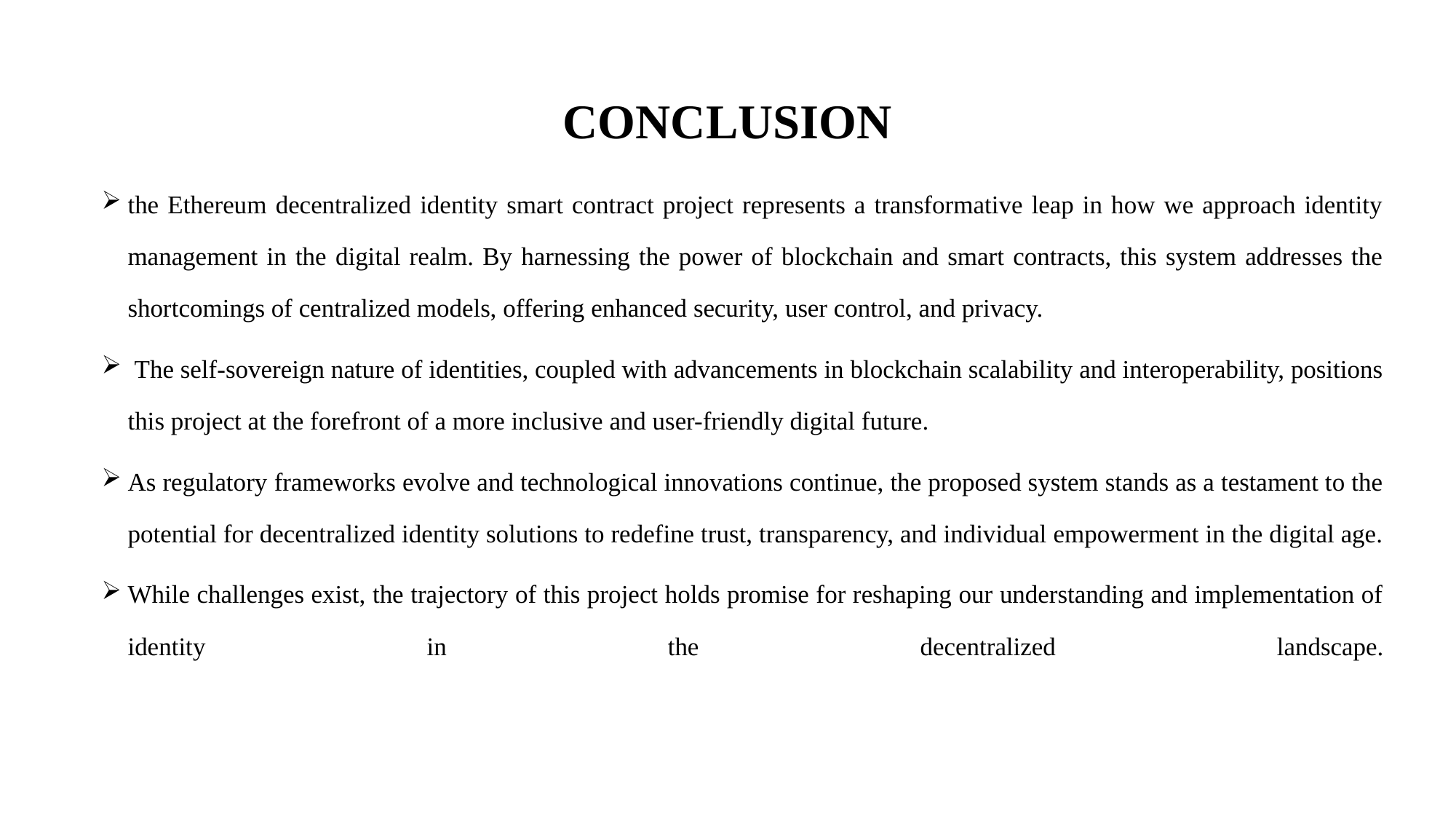

# CONCLUSION
the Ethereum decentralized identity smart contract project represents a transformative leap in how we approach identity management in the digital realm. By harnessing the power of blockchain and smart contracts, this system addresses the shortcomings of centralized models, offering enhanced security, user control, and privacy.
 The self-sovereign nature of identities, coupled with advancements in blockchain scalability and interoperability, positions this project at the forefront of a more inclusive and user-friendly digital future.
As regulatory frameworks evolve and technological innovations continue, the proposed system stands as a testament to the potential for decentralized identity solutions to redefine trust, transparency, and individual empowerment in the digital age.
While challenges exist, the trajectory of this project holds promise for reshaping our understanding and implementation of identity in the decentralized landscape.